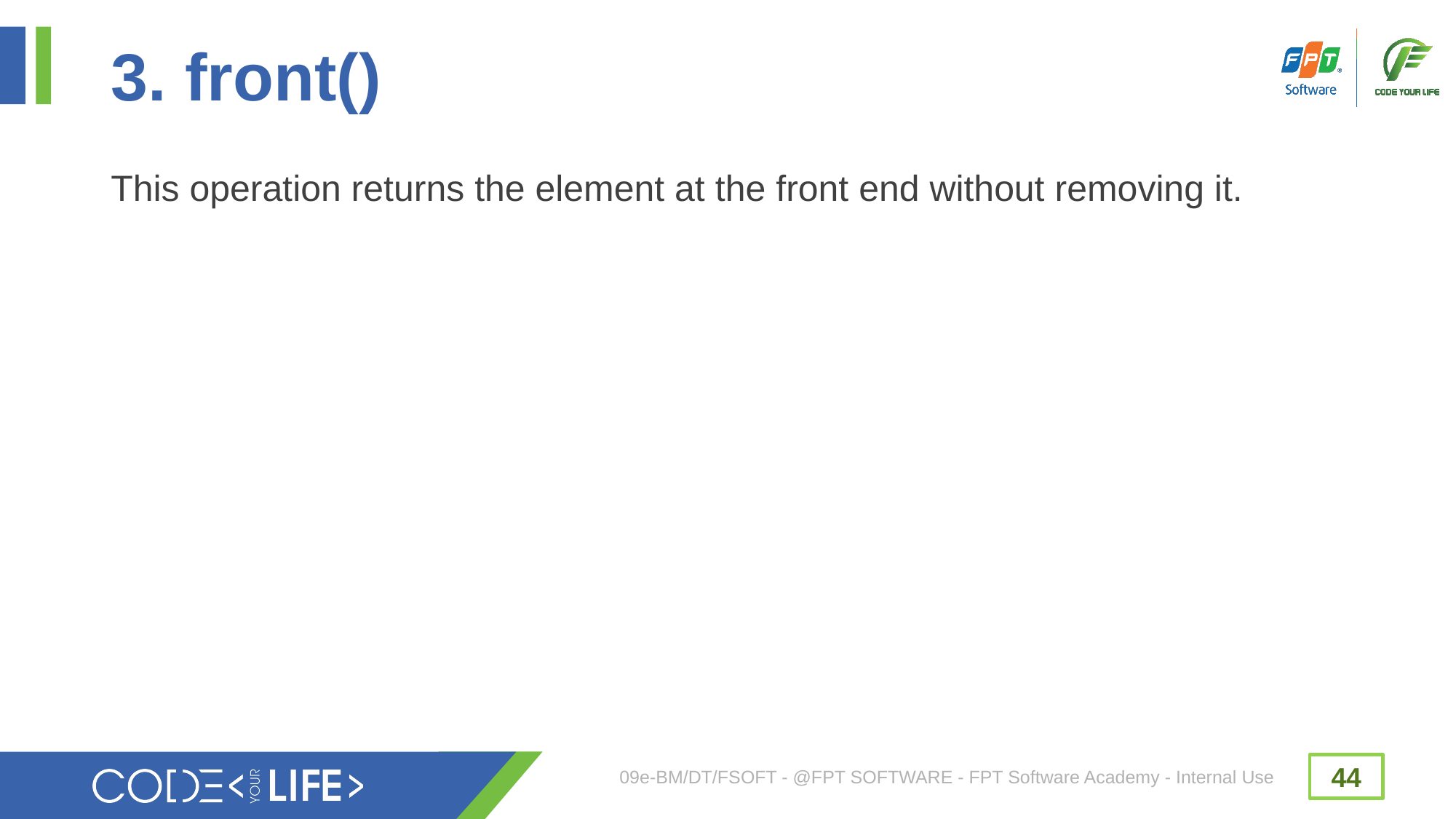

# 3. front()
This operation returns the element at the front end without removing it.
09e-BM/DT/FSOFT - @FPT SOFTWARE - FPT Software Academy - Internal Use
44